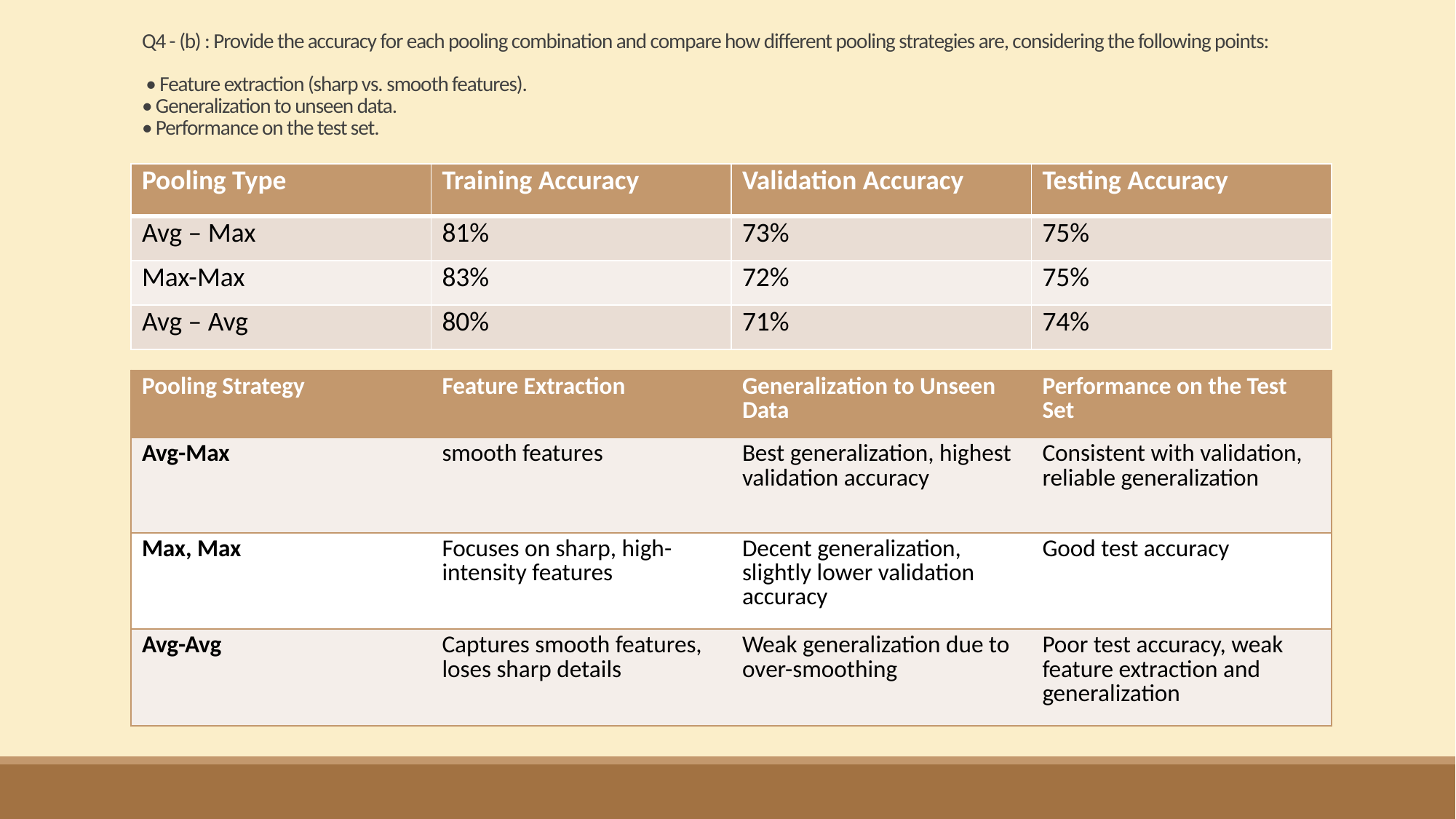

# Q4 - (b) : Provide the accuracy for each pooling combination and compare how different pooling strategies are, considering the following points: • Feature extraction (sharp vs. smooth features). • Generalization to unseen data. • Performance on the test set.
| Pooling Type | Training Accuracy | Validation Accuracy | Testing Accuracy |
| --- | --- | --- | --- |
| Avg – Max | 81% | 73% | 75% |
| Max-Max | 83% | 72% | 75% |
| Avg – Avg | 80% | 71% | 74% |
| Pooling Strategy | Feature Extraction | Generalization to Unseen Data | Performance on the Test Set |
| --- | --- | --- | --- |
| Avg-Max | smooth features | Best generalization, highest validation accuracy | Consistent with validation, reliable generalization |
| Max, Max | Focuses on sharp, high-intensity features | Decent generalization, slightly lower validation accuracy | Good test accuracy |
| Avg-Avg | Captures smooth features, loses sharp details | Weak generalization due to over-smoothing | Poor test accuracy, weak feature extraction and generalization |